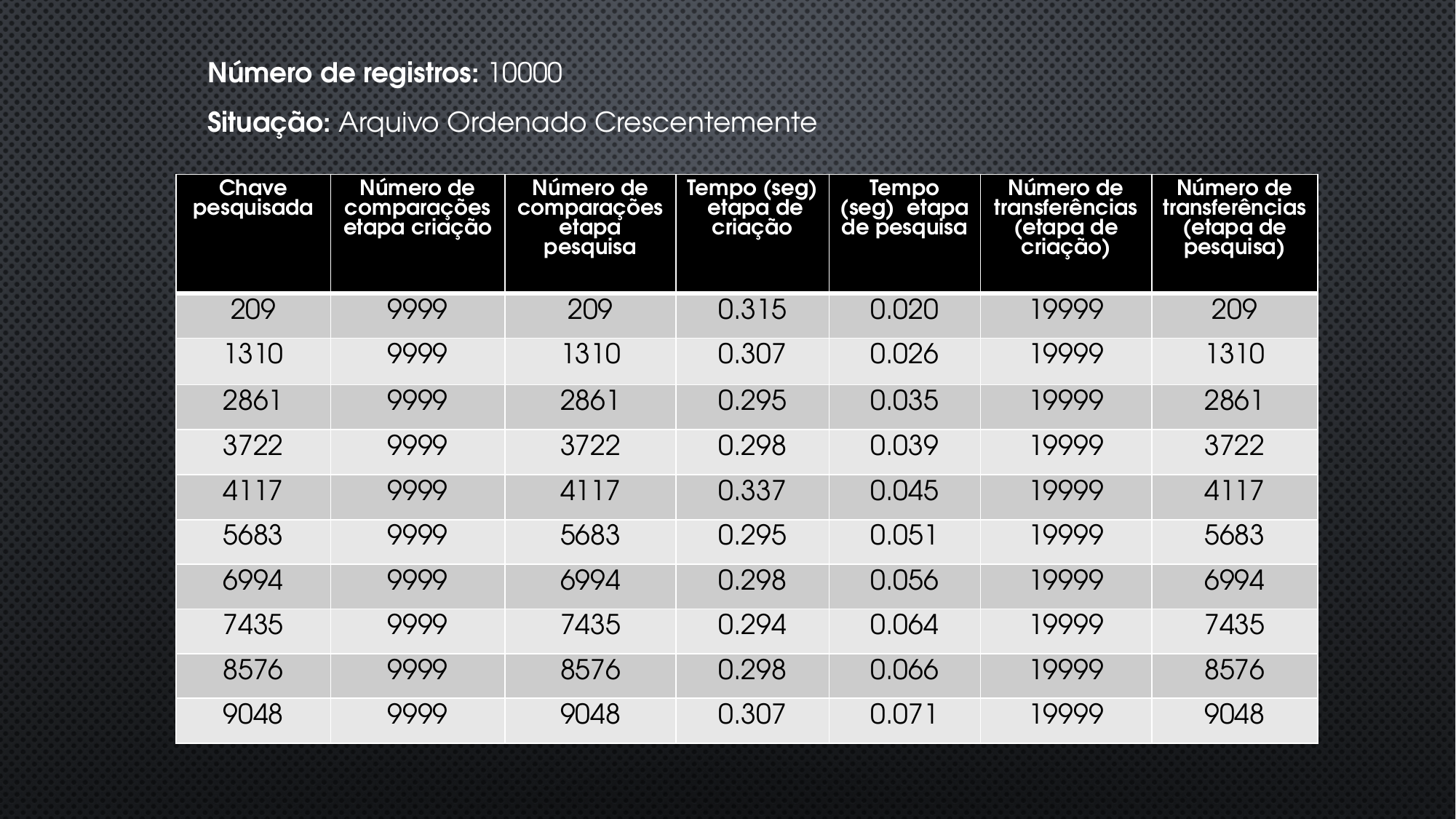

Número de registros: 10000
Situação: Arquivo Ordenado Crescentemente
| Chave pesquisada | Número de comparações etapa criação | Número de comparações etapa pesquisa | Tempo (seg) etapa de criação | Tempo (seg) etapa de pesquisa | Número de transferências (etapa de criação) | Número de transferências (etapa de pesquisa) |
| --- | --- | --- | --- | --- | --- | --- |
| 209 | 9999 | 209 | 0.315 | 0.020 | 19999 | 209 |
| 1310 | 9999 | 1310 | 0.307 | 0.026 | 19999 | 1310 |
| 2861 | 9999 | 2861 | 0.295 | 0.035 | 19999 | 2861 |
| 3722 | 9999 | 3722 | 0.298 | 0.039 | 19999 | 3722 |
| 4117 | 9999 | 4117 | 0.337 | 0.045 | 19999 | 4117 |
| 5683 | 9999 | 5683 | 0.295 | 0.051 | 19999 | 5683 |
| 6994 | 9999 | 6994 | 0.298 | 0.056 | 19999 | 6994 |
| 7435 | 9999 | 7435 | 0.294 | 0.064 | 19999 | 7435 |
| 8576 | 9999 | 8576 | 0.298 | 0.066 | 19999 | 8576 |
| 9048 | 9999 | 9048 | 0.307 | 0.071 | 19999 | 9048 |